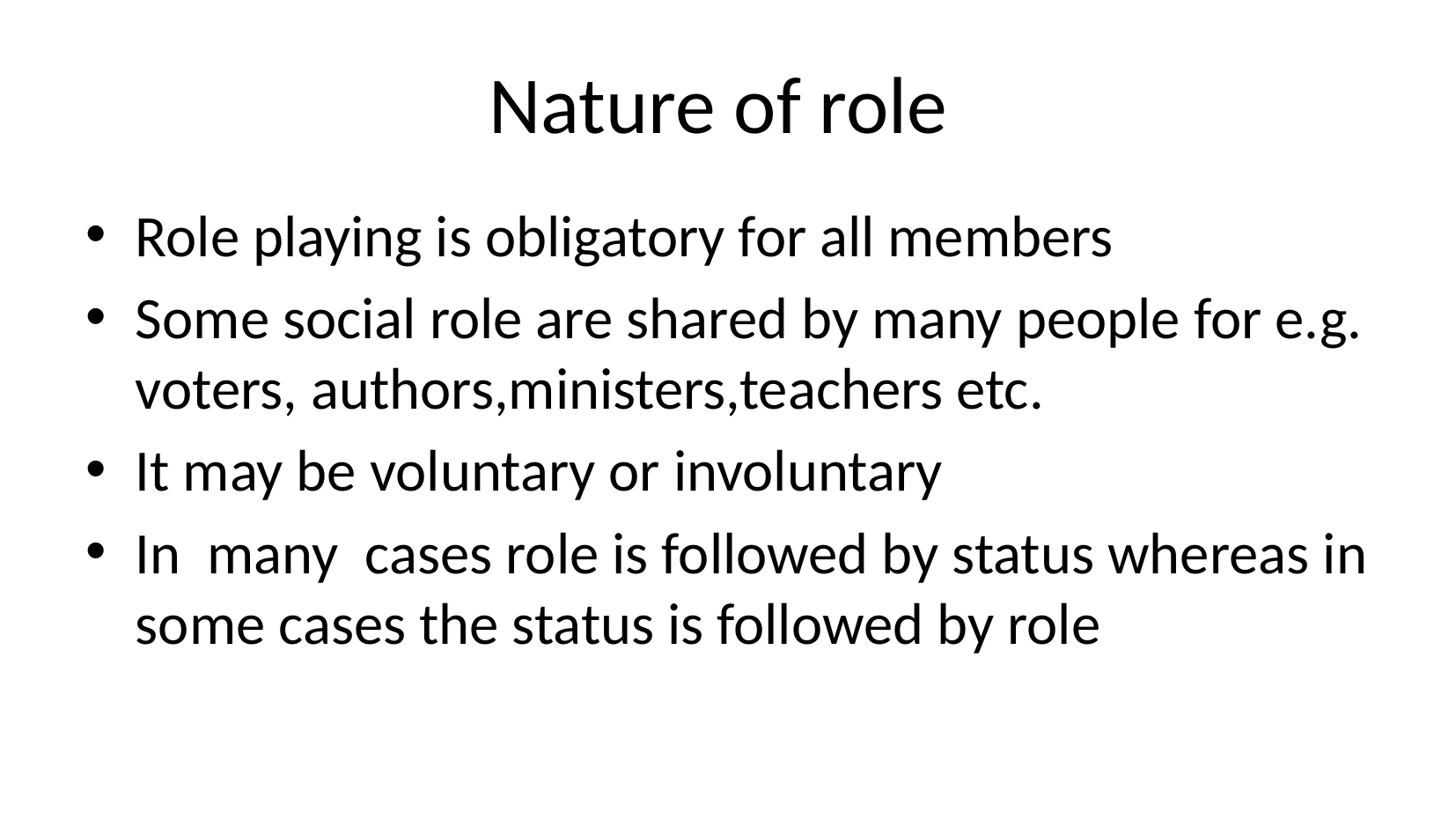

# Nature of role
Role playing is obligatory for all members
Some social role are shared by many people for e.g. voters, authors,ministers,teachers etc.
It may be voluntary or involuntary
In  many  cases role is followed by status whereas in some cases the status is followed by role